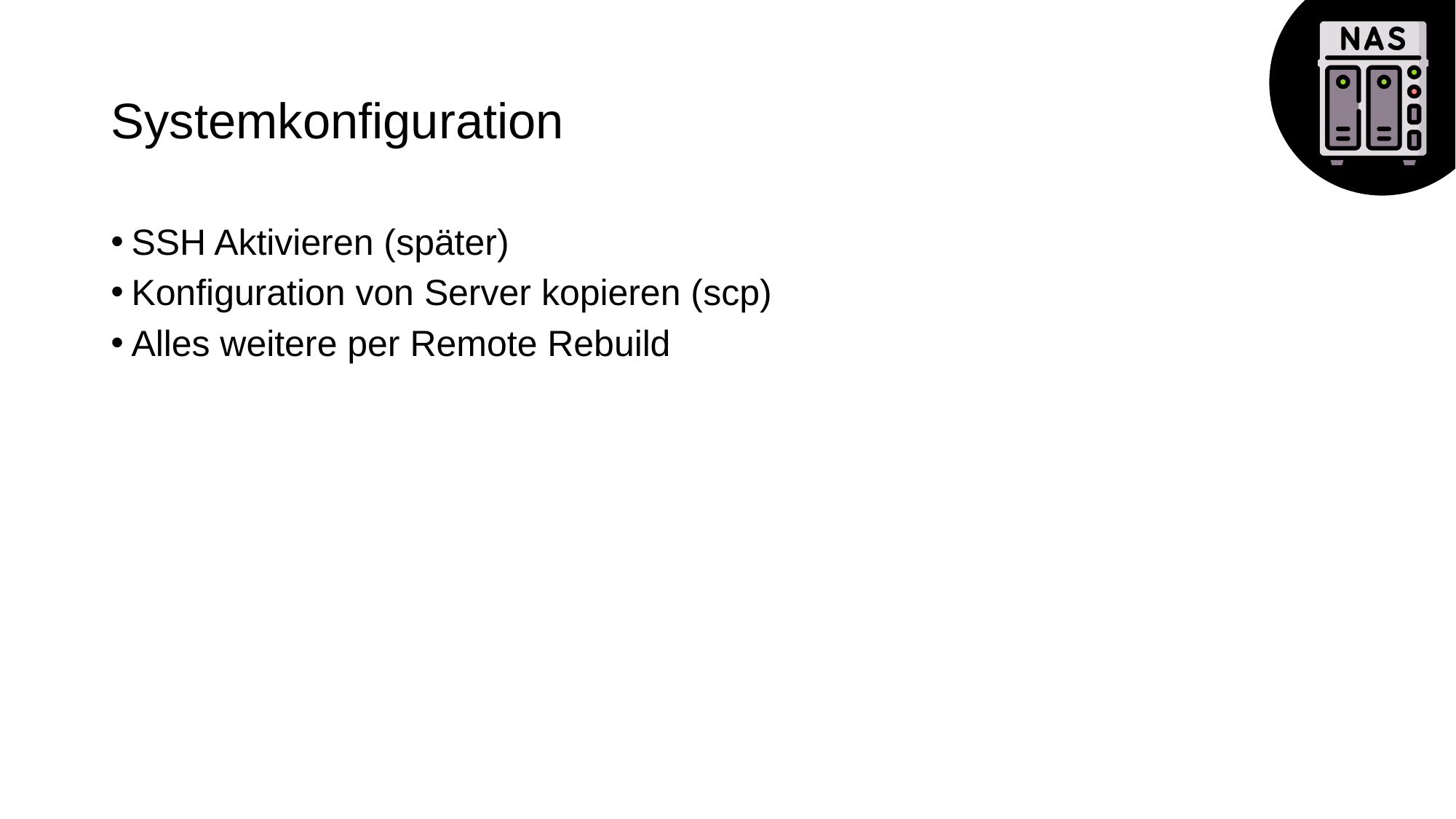

# Systemkonfiguration
SSH Aktivieren (später)
Konfiguration von Server kopieren (scp)
Alles weitere per Remote Rebuild